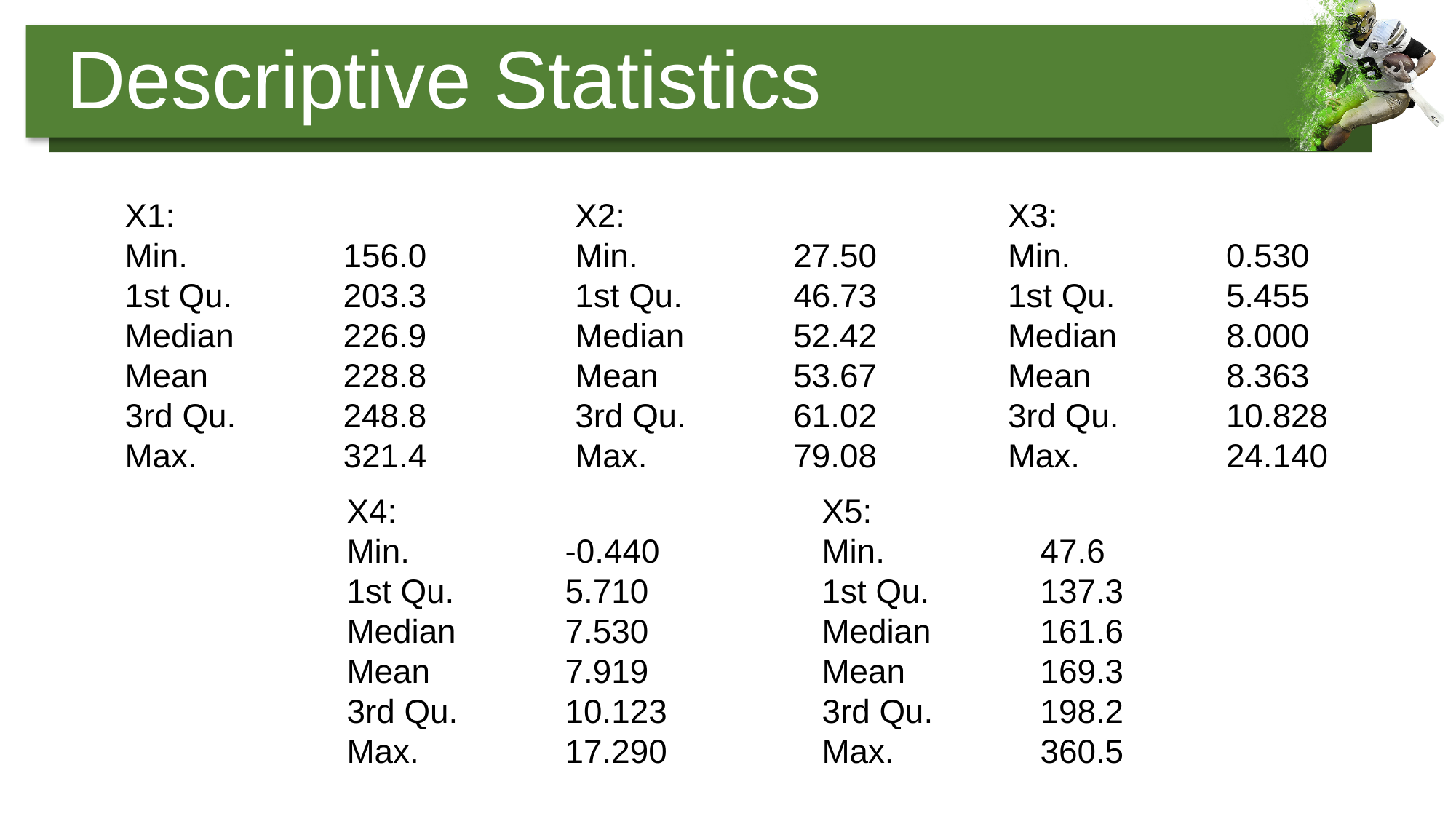

Descriptive Statistics
X1:
Min.   		156.0
1st Qu.		203.3
Median	226.9
Mean   	228.8
3rd Qu.	248.8
Max.   		321.4
X2:
Min.   		27.50
1st Qu.		46.73
Median 	52.42
Mean   	53.67
3rd Qu.	61.02
Max.   		79.08
X3:
Min.   		0.530
1st Qu.		5.455
Median 	8.000
Mean   	8.363
3rd Qu.	10.828
Max.   		24.140
X4:
Min.   		-0.440
1st Qu.		5.710
Median 	7.530
Mean   	7.919
3rd Qu.	10.123
Max.   		17.290
X5:
Min.   		47.6
1st Qu.		137.3
Median 	161.6
Mean   	169.3
3rd Qu.	198.2
Max.   		360.5